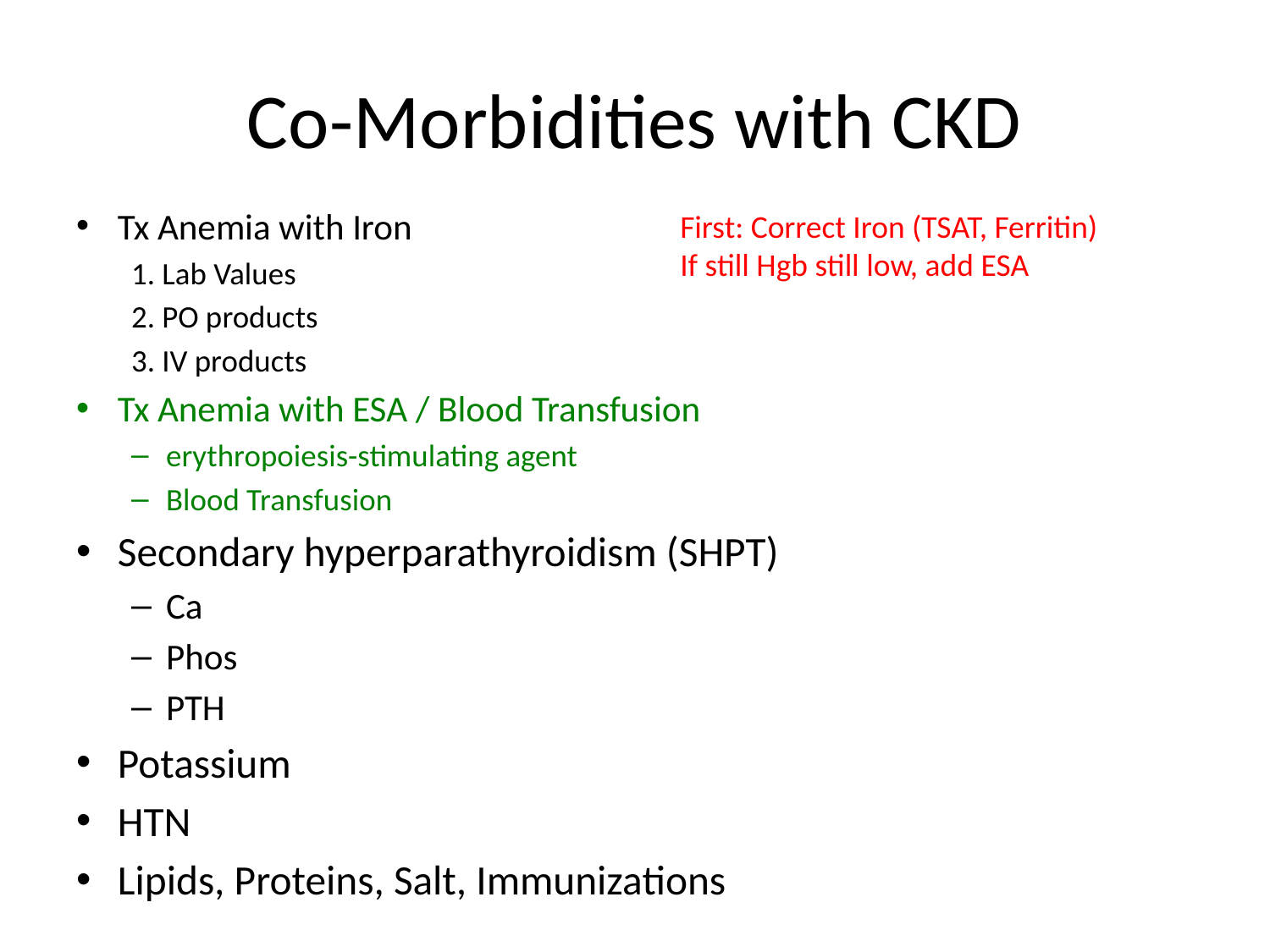

# Co-Morbidities with CKD
Tx Anemia with Iron
1. Lab Values
2. PO products
3. IV products
Tx Anemia with ESA / Blood Transfusion
erythropoiesis-stimulating agent
Blood Transfusion
Secondary hyperparathyroidism (SHPT)
Ca
Phos
PTH
Potassium
HTN
Lipids, Proteins, Salt, Immunizations

First: Correct Iron (TSAT, Ferritin)
If still Hgb still low, add ESA